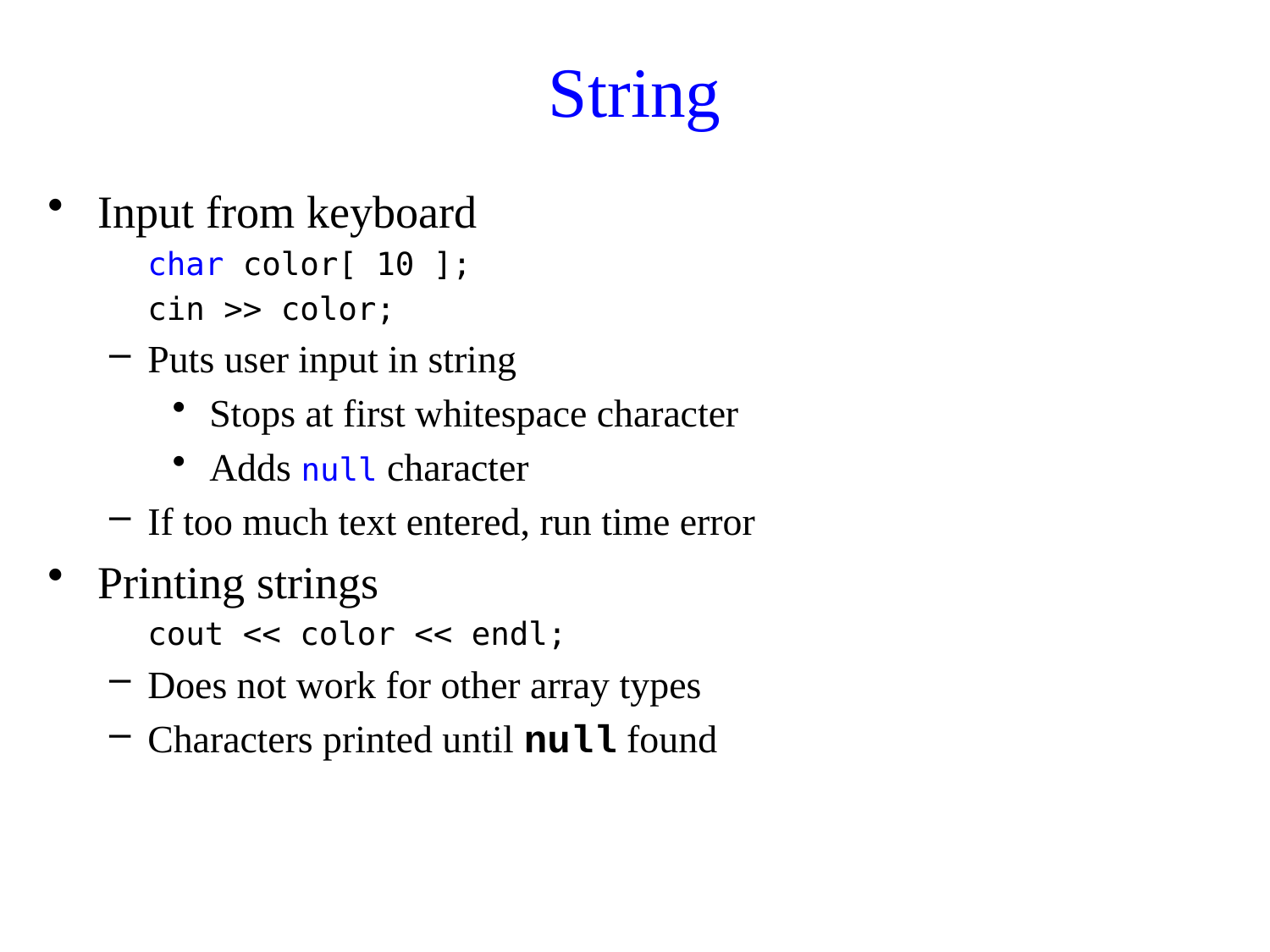

# String
Input from keyboard
char color[ 10 ];
cin >> color;
Puts user input in string
Stops at first whitespace character
Adds null character
If too much text entered, run time error
Printing strings
cout << color << endl;
Does not work for other array types
Characters printed until null found